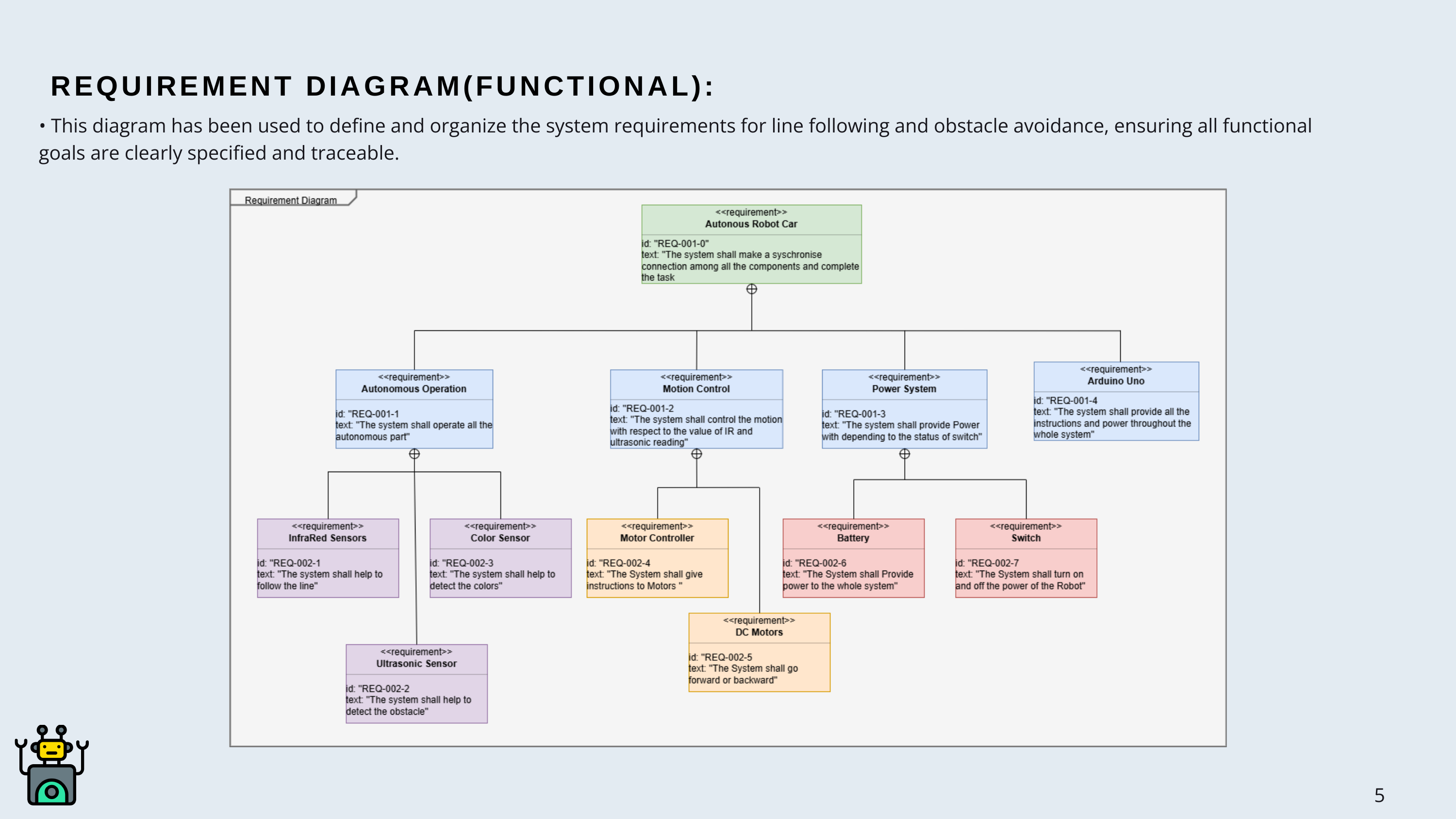

REQUIREMENT DIAGRAM(FUNCTIONAL):
• This diagram has been used to define and organize the system requirements for line following and obstacle avoidance, ensuring all functional goals are clearly specified and traceable.

5